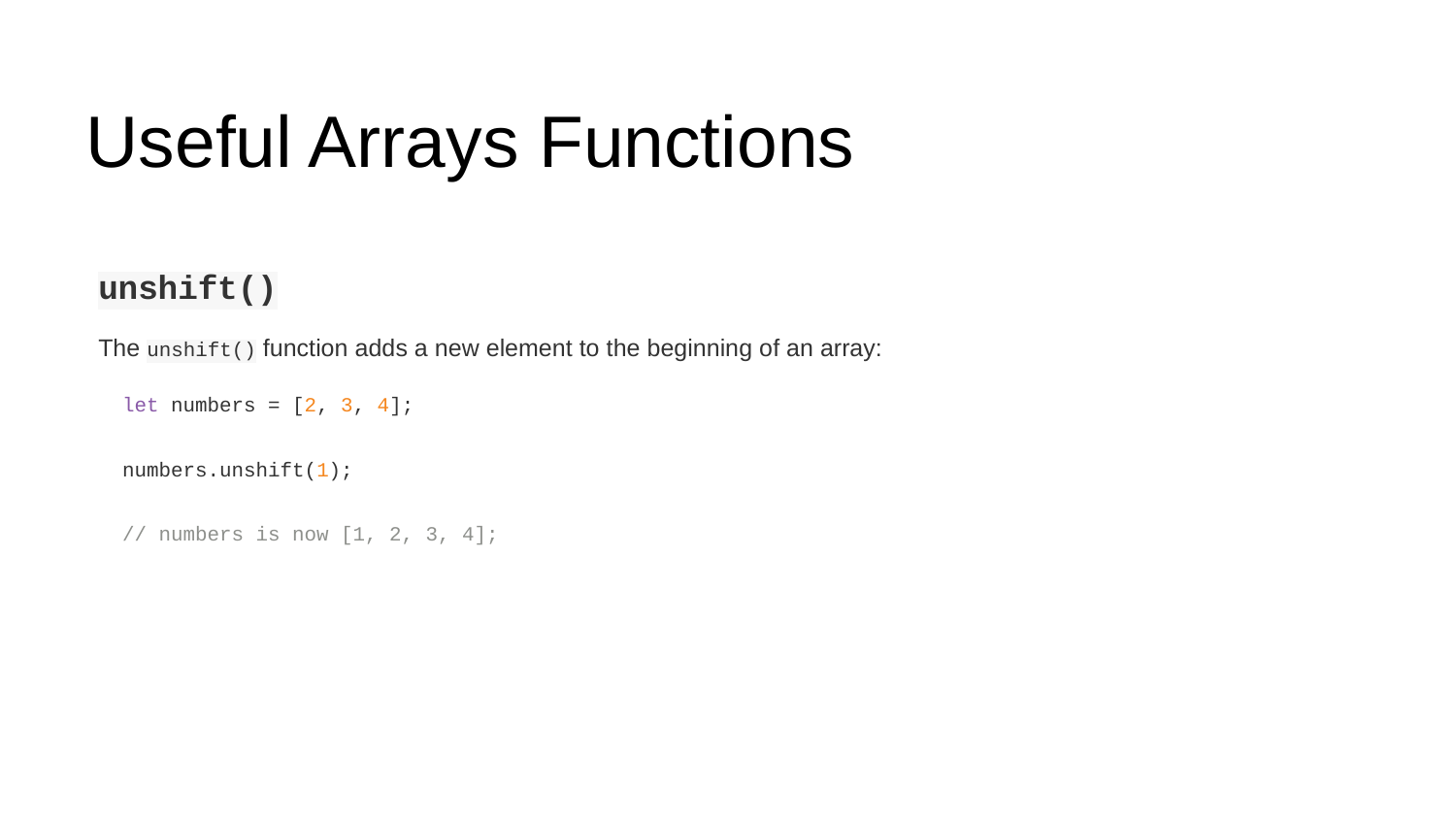

Useful Arrays Functions
unshift()
The unshift() function adds a new element to the beginning of an array:
let numbers = [2, 3, 4];
numbers.unshift(1);
// numbers is now [1, 2, 3, 4];